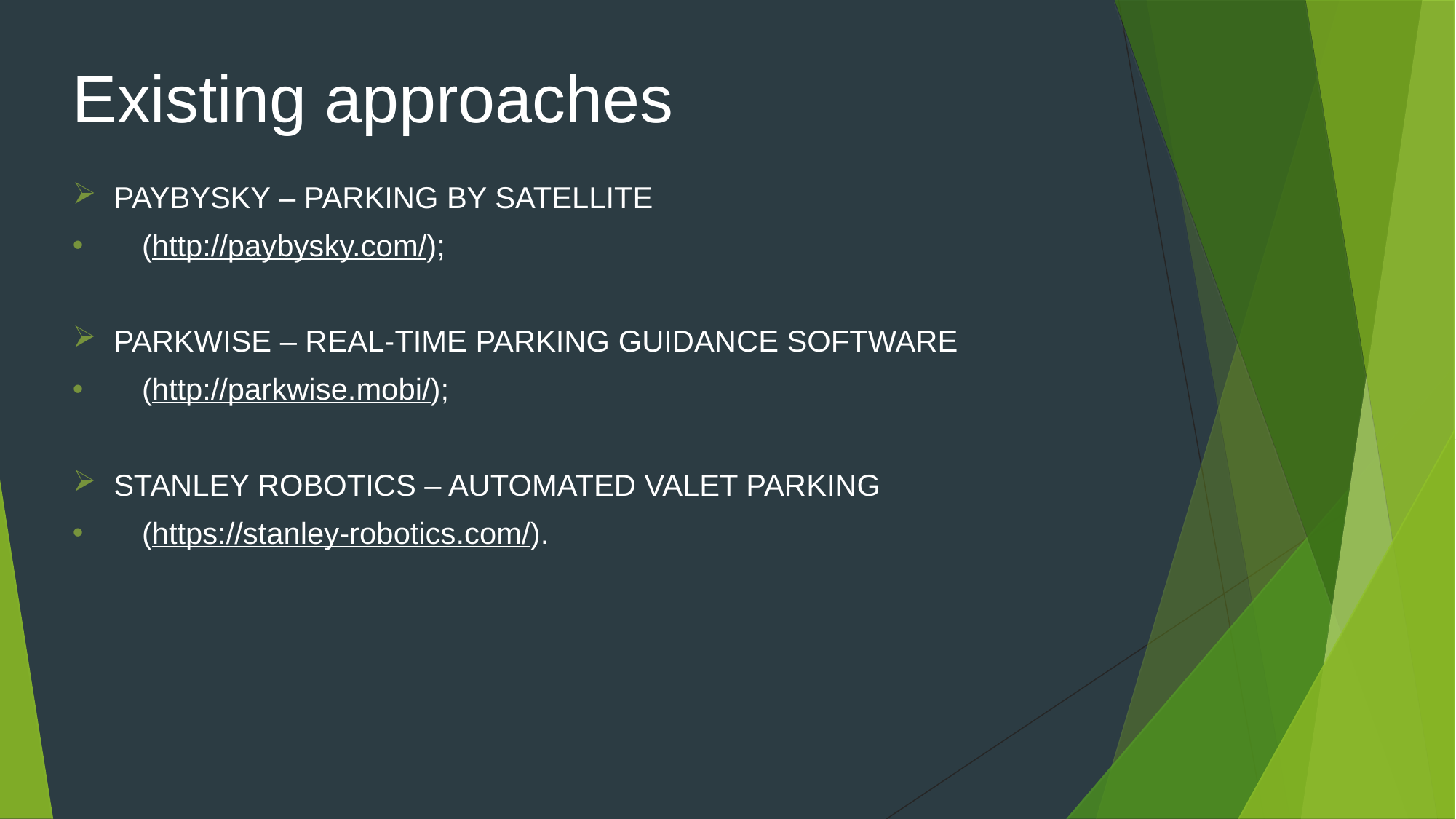

# Existing approaches
PAYBYSKY – PARKING BY SATELLITE
     (http://paybysky.com/);

PARKWISE – REAL-TIME PARKING GUIDANCE SOFTWARE
     (http://parkwise.mobi/);

STANLEY ROBOTICS – AUTOMATED VALET PARKING
     (https://stanley-robotics.com/).